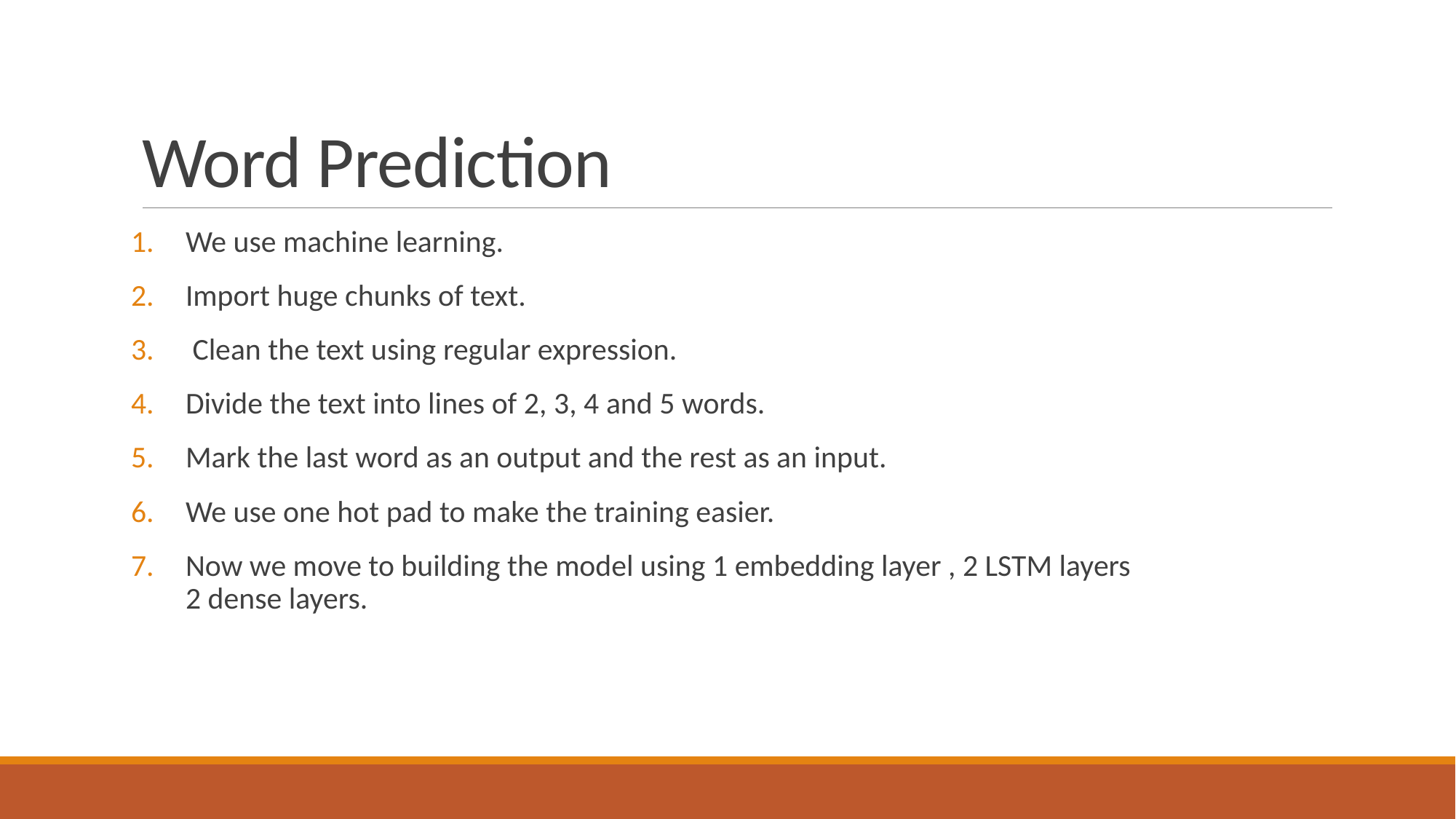

# Word Prediction
We use machine learning.
Import huge chunks of text.
 Clean the text using regular expression.
Divide the text into lines of 2, 3, 4 and 5 words.
Mark the last word as an output and the rest as an input.
We use one hot pad to make the training easier.
Now we move to building the model using 1 embedding layer , 2 LSTM layers
2 dense layers.